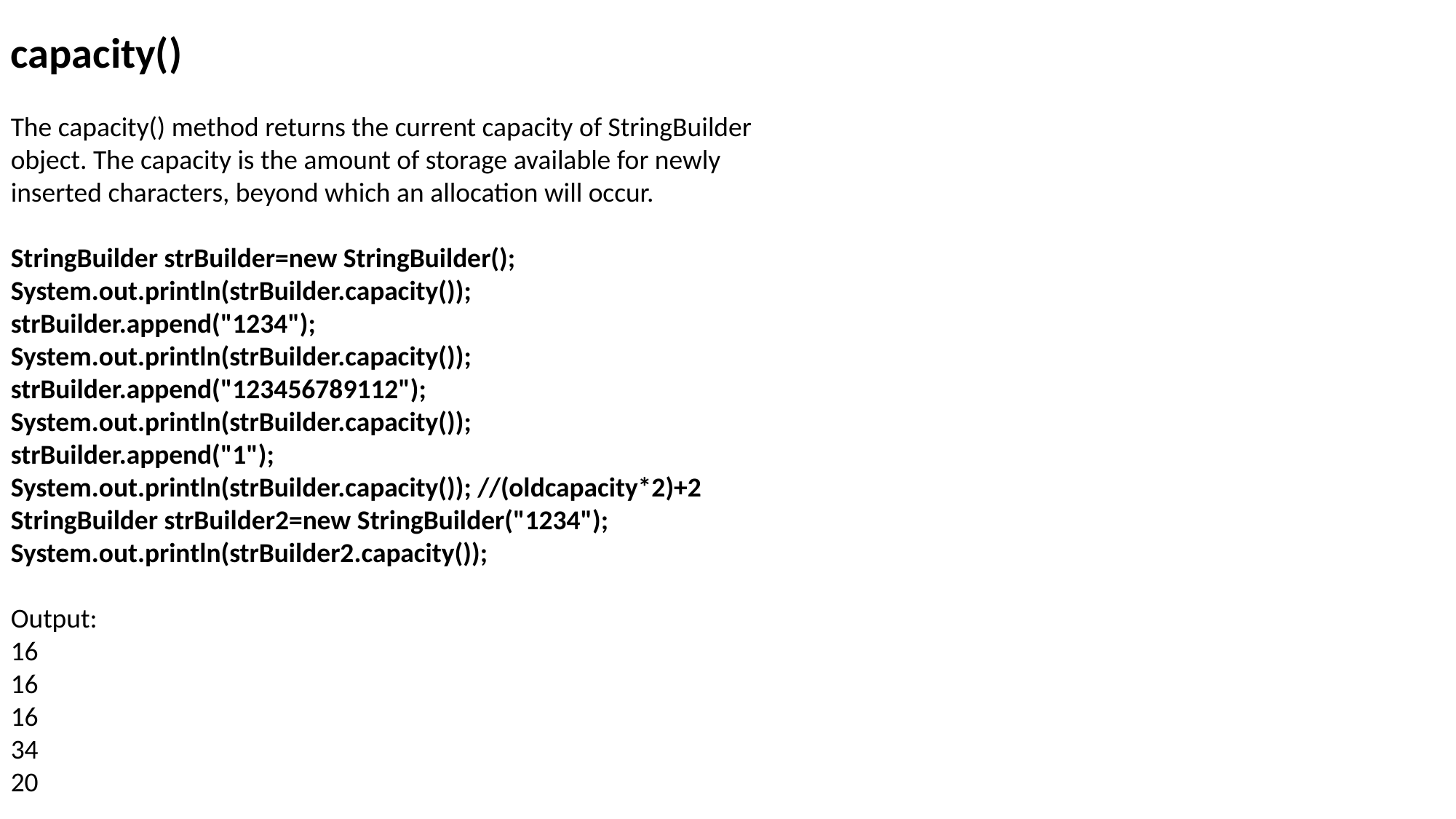

capacity()

The capacity() method returns the current capacity of StringBuilder object. The capacity is the amount of storage available for newly inserted characters, beyond which an allocation will occur.

StringBuilder strBuilder=new StringBuilder();
System.out.println(strBuilder.capacity());
strBuilder.append("1234");
System.out.println(strBuilder.capacity());
strBuilder.append("123456789112");
System.out.println(strBuilder.capacity());
strBuilder.append("1");
System.out.println(strBuilder.capacity()); //(oldcapacity*2)+2
StringBuilder strBuilder2=new StringBuilder("1234");
System.out.println(strBuilder2.capacity());

Output:
16
16
16
34
20